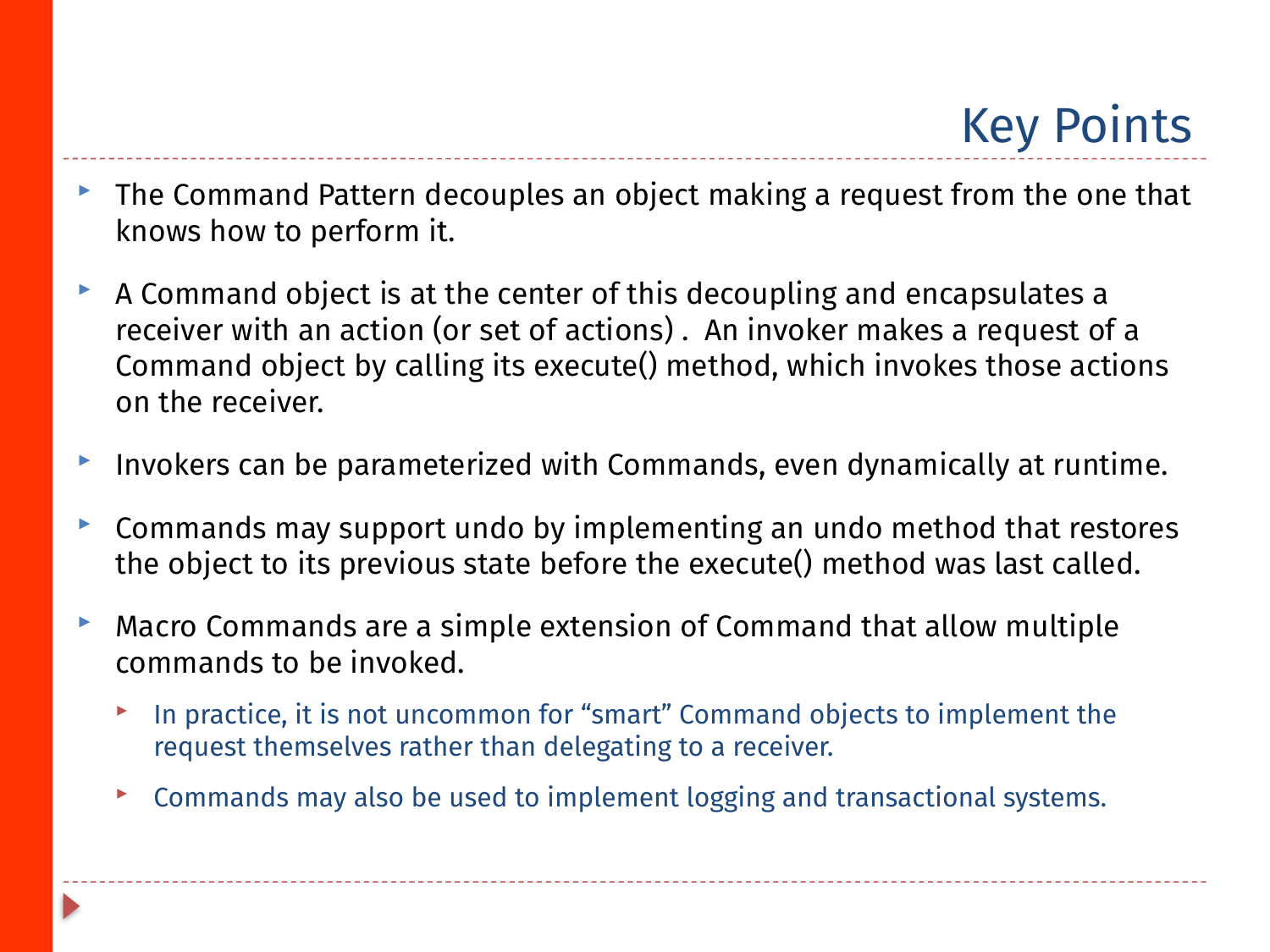

# Key Points
The Command Pattern decouples an object making a request from the one that knows how to perform it.
A Command object is at the center of this decoupling and encapsulates a receiver with an action (or set of actions) .  An invoker makes a request of a Command object by calling its execute() method, which invokes those actions on the receiver.
Invokers can be parameterized with Commands, even dynamically at runtime.
Commands may support undo by implementing an undo method that restores the object to its previous state before the execute() method was last called. 
Macro Commands are a simple extension of Command that allow multiple commands to be invoked.
In practice, it is not uncommon for “smart” Command objects to implement the request themselves rather than delegating to a receiver.
Commands may also be used to implement logging and transactional systems.